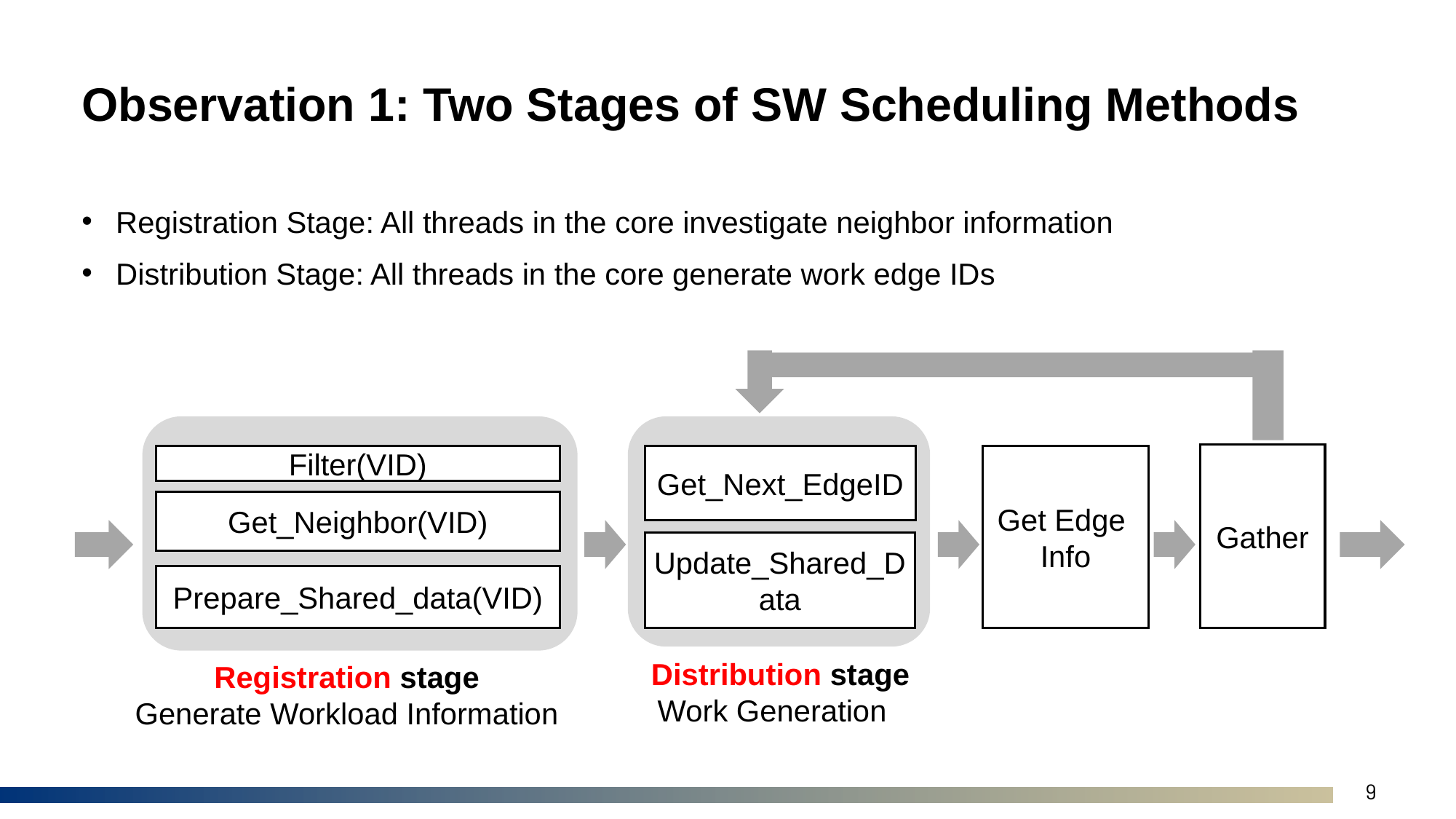

# Observation 1: Two Stages of SW Scheduling Methods

Registration Stage: All threads in the core investigate neighbor information
Distribution Stage: All threads in the core generate work edge IDs

Gather
Filter(VID)
Get Edge
Info
Get_Next_EdgeID
Get_Neighbor(VID)

Update_Shared_Data
Prepare_Shared_data(VID)
Distribution stage
Work Generation
Registration stage
Generate Workload Information
9